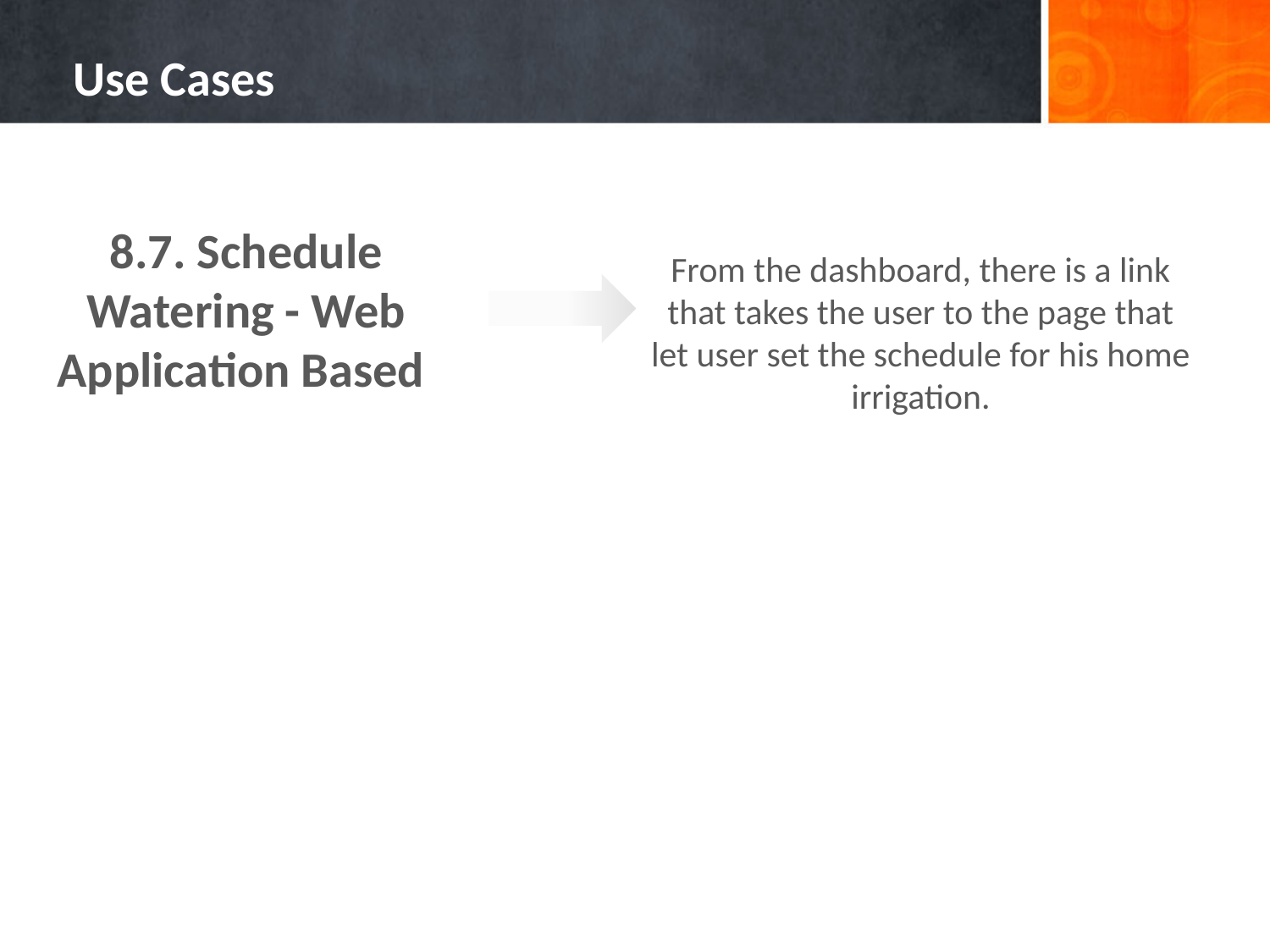

# Use Cases
8.7. Schedule Watering - Web Application Based
From the dashboard, there is a link that takes the user to the page that let user set the schedule for his home irrigation.